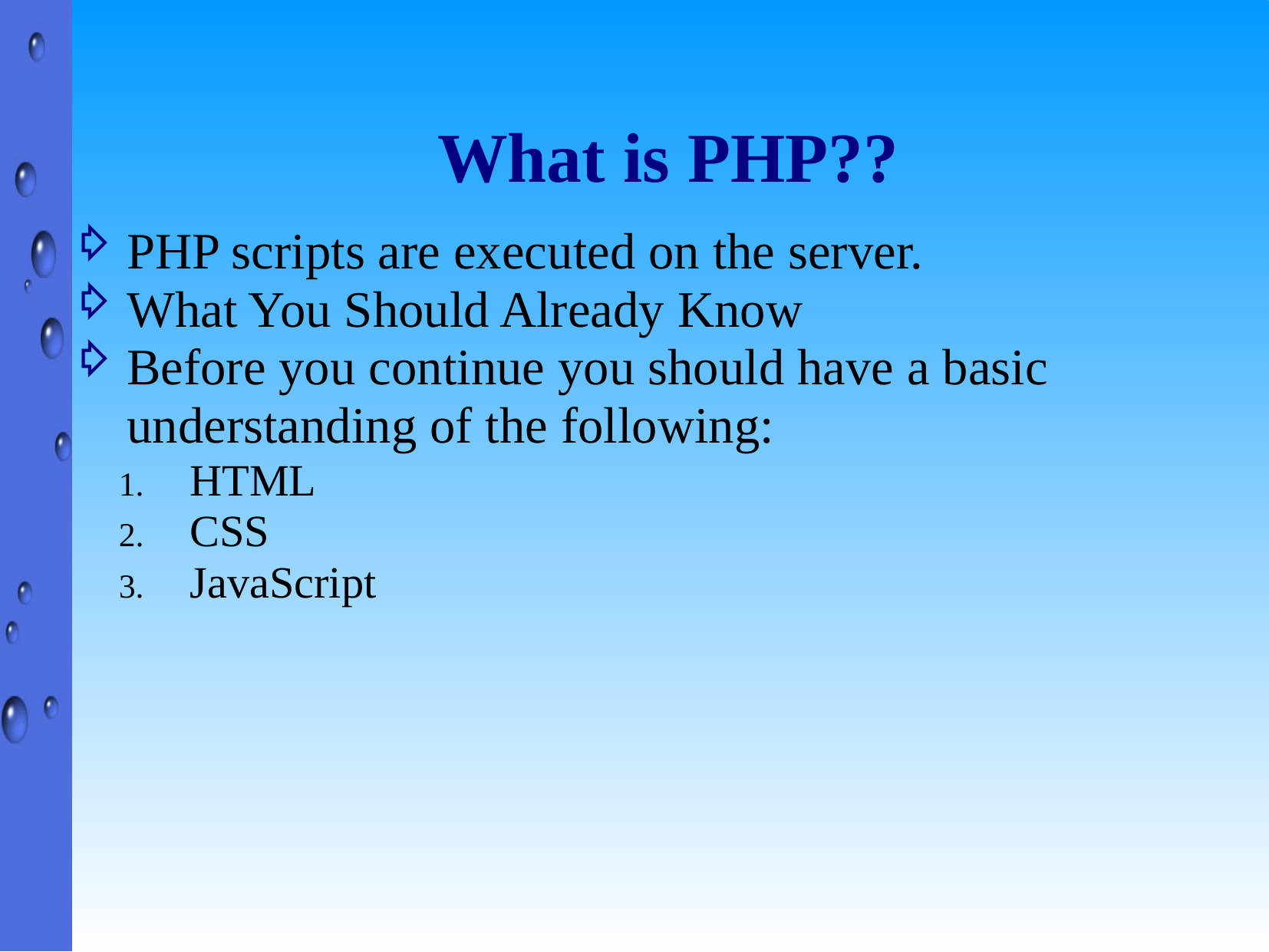

# What is PHP??
PHP scripts are executed on the server.
What You Should Already Know
Before you continue you should have a basic understanding of the following:
HTML
CSS
JavaScript